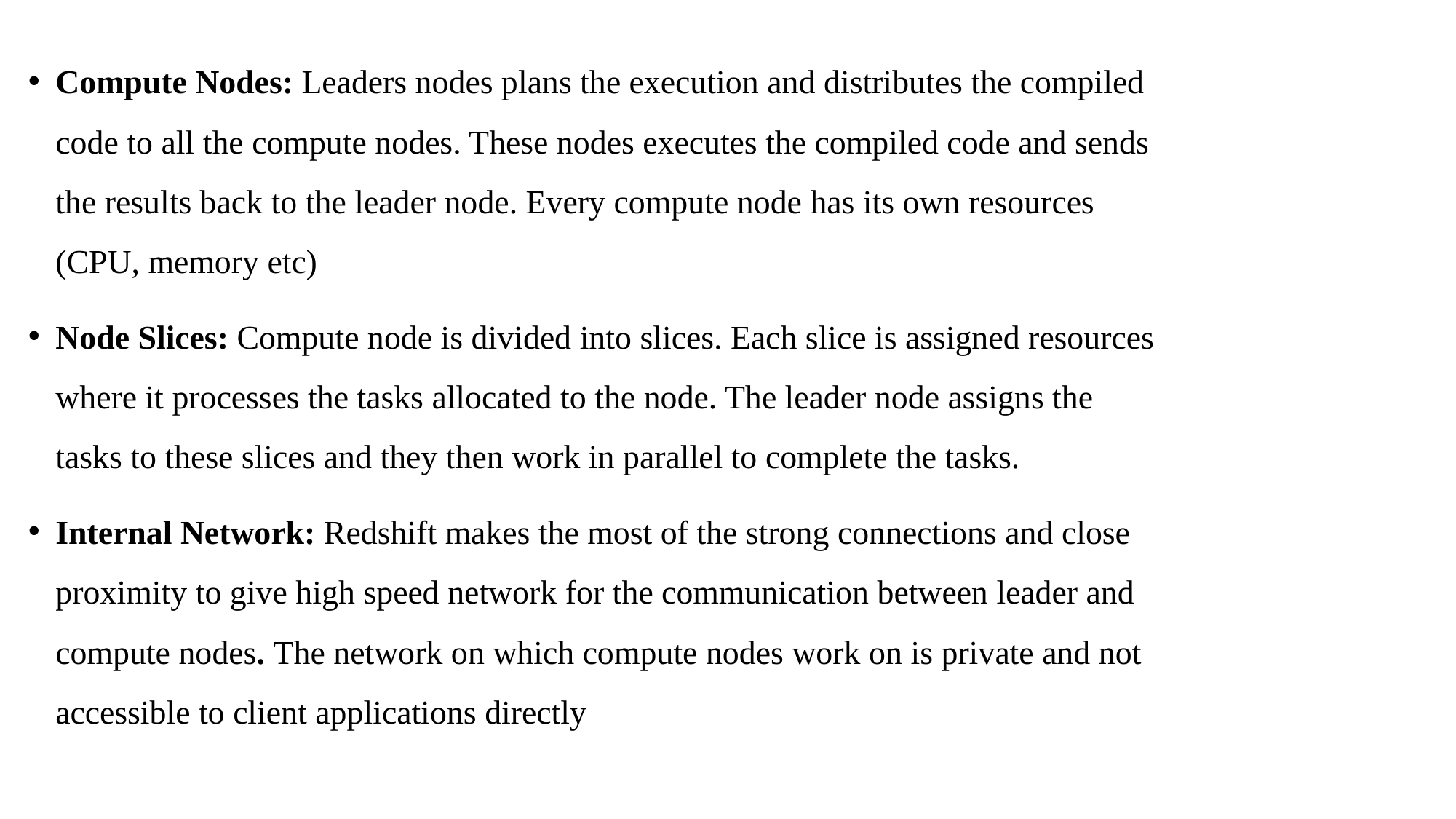

Compute Nodes: Leaders nodes plans the execution and distributes the compiled code to all the compute nodes. These nodes executes the compiled code and sends the results back to the leader node. Every compute node has its own resources (CPU, memory etc)
Node Slices: Compute node is divided into slices. Each slice is assigned resources where it processes the tasks allocated to the node. The leader node assigns the tasks to these slices and they then work in parallel to complete the tasks.
Internal Network: Redshift makes the most of the strong connections and close proximity to give high speed network for the communication between leader and compute nodes. The network on which compute nodes work on is private and not accessible to client applications directly